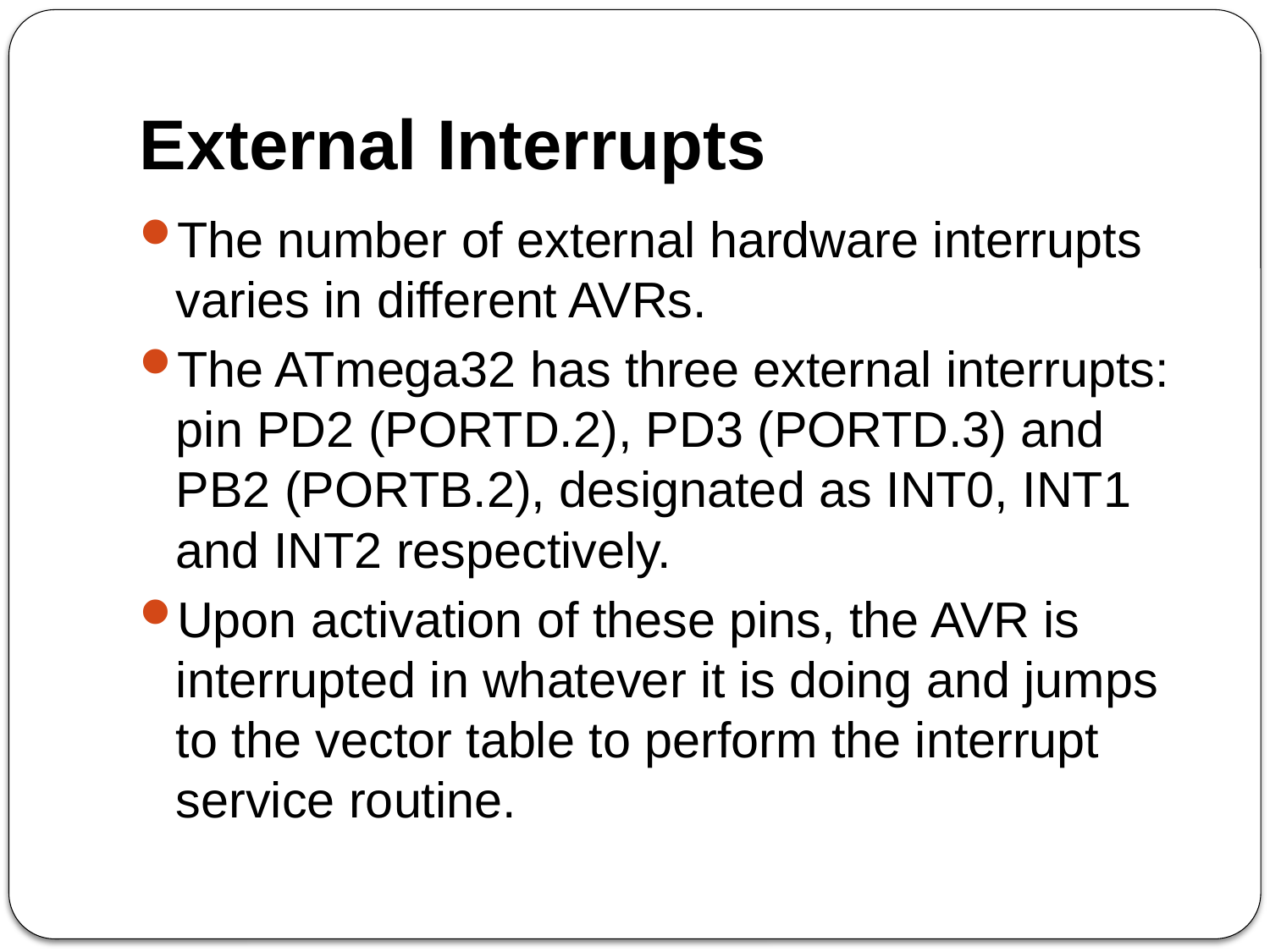

# External Interrupts
The number of external hardware interrupts varies in different AVRs.
The ATmega32 has three external interrupts: pin PD2 (PORTD.2), PD3 (PORTD.3) and PB2 (PORTB.2), designated as INT0, INT1 and INT2 respectively.
Upon activation of these pins, the AVR is interrupted in whatever it is doing and jumps to the vector table to perform the interrupt service routine.